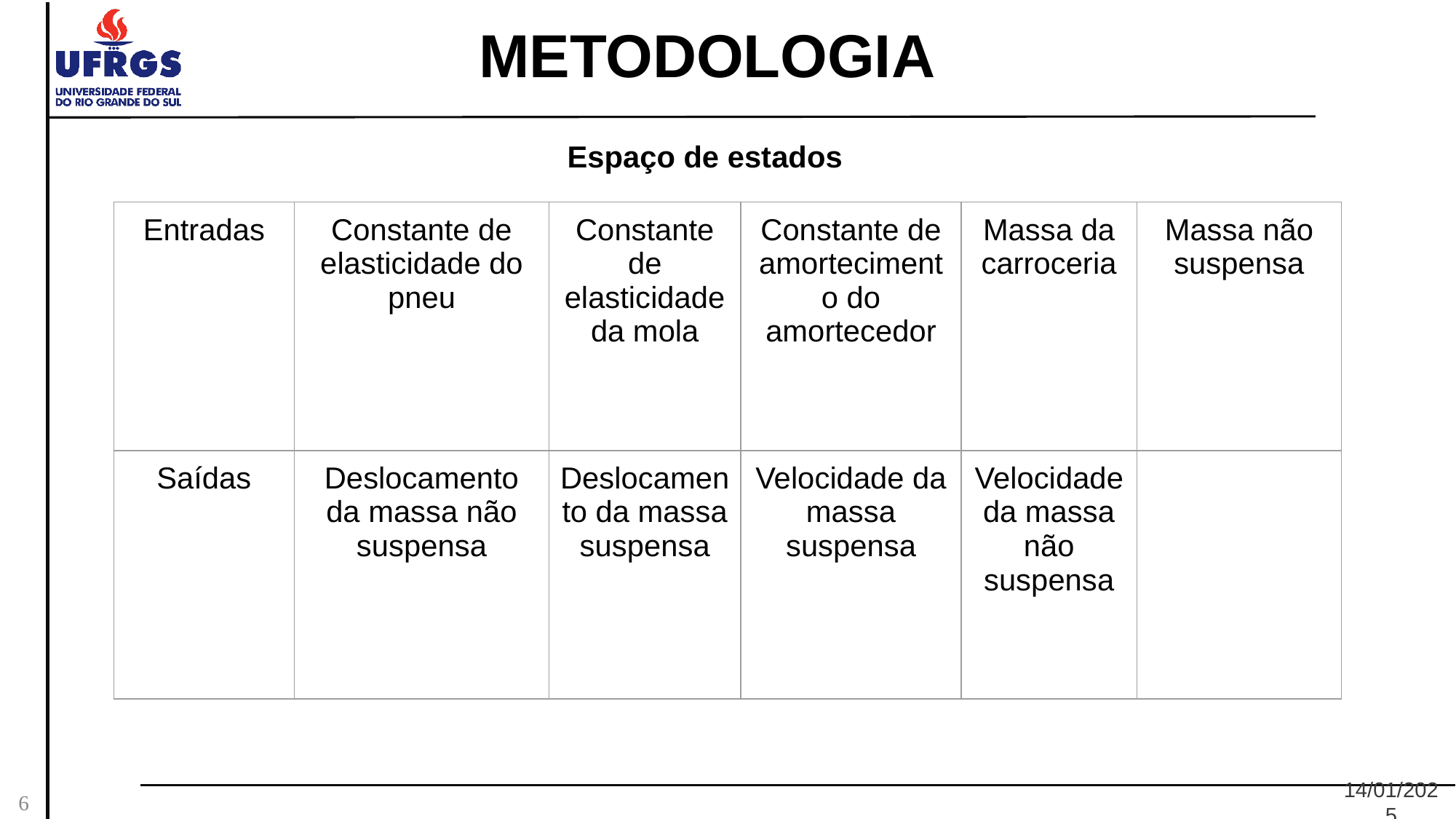

# METODOLOGIA
Espaço de estados
| Entradas | Constante de elasticidade do pneu | Constante de elasticidade da mola | Constante de amortecimento do amortecedor | Massa da carroceria | Massa não suspensa |
| --- | --- | --- | --- | --- | --- |
| Saídas | Deslocamento da massa não suspensa | Deslocamento da massa suspensa | Velocidade da massa suspensa | Velocidade da massa não suspensa |  |
6
14/01/2025